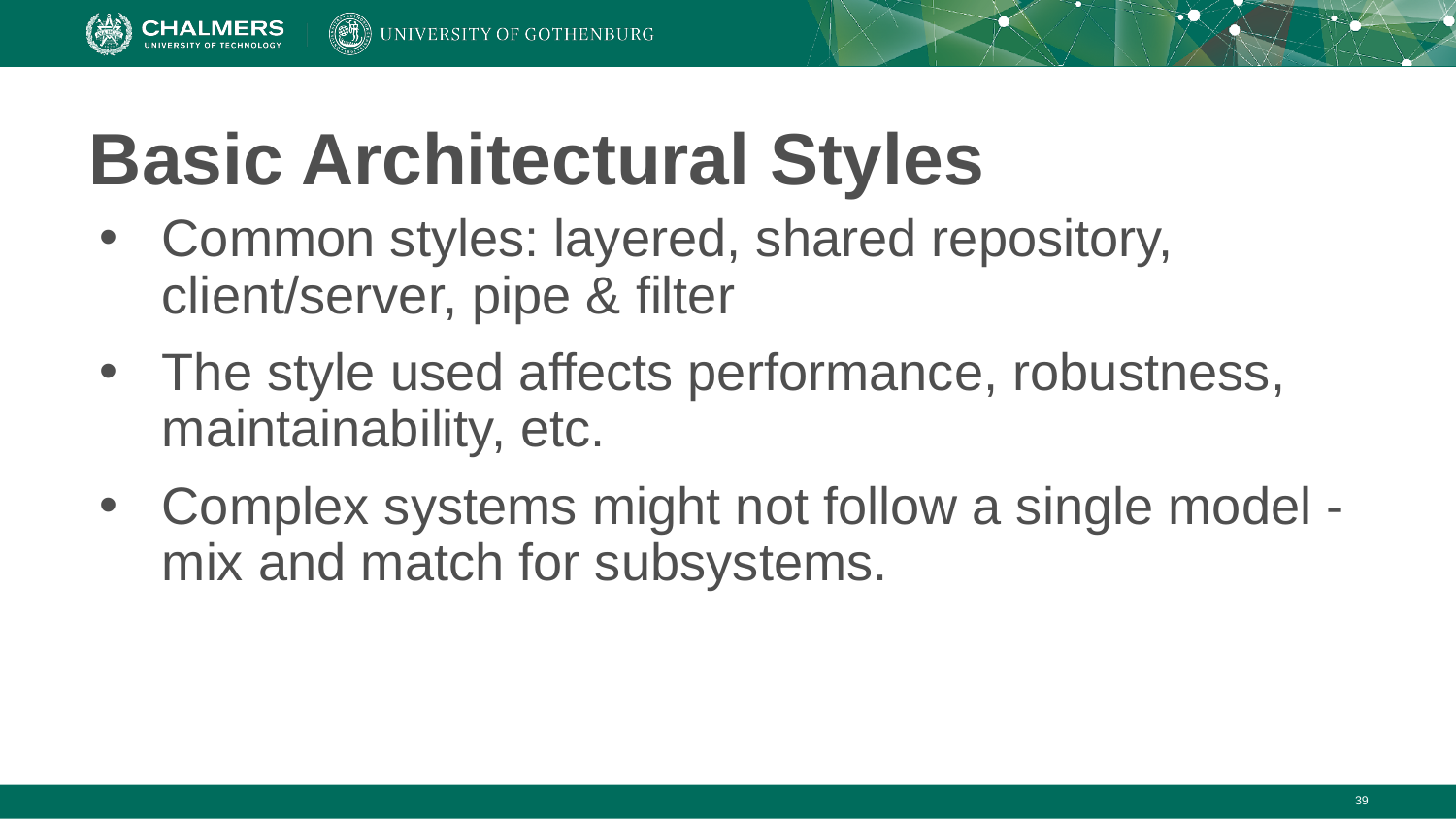

# Basic Architectural Styles
Common styles: layered, shared repository, client/server, pipe & filter
The style used affects performance, robustness, maintainability, etc.
Complex systems might not follow a single model - mix and match for subsystems.
39